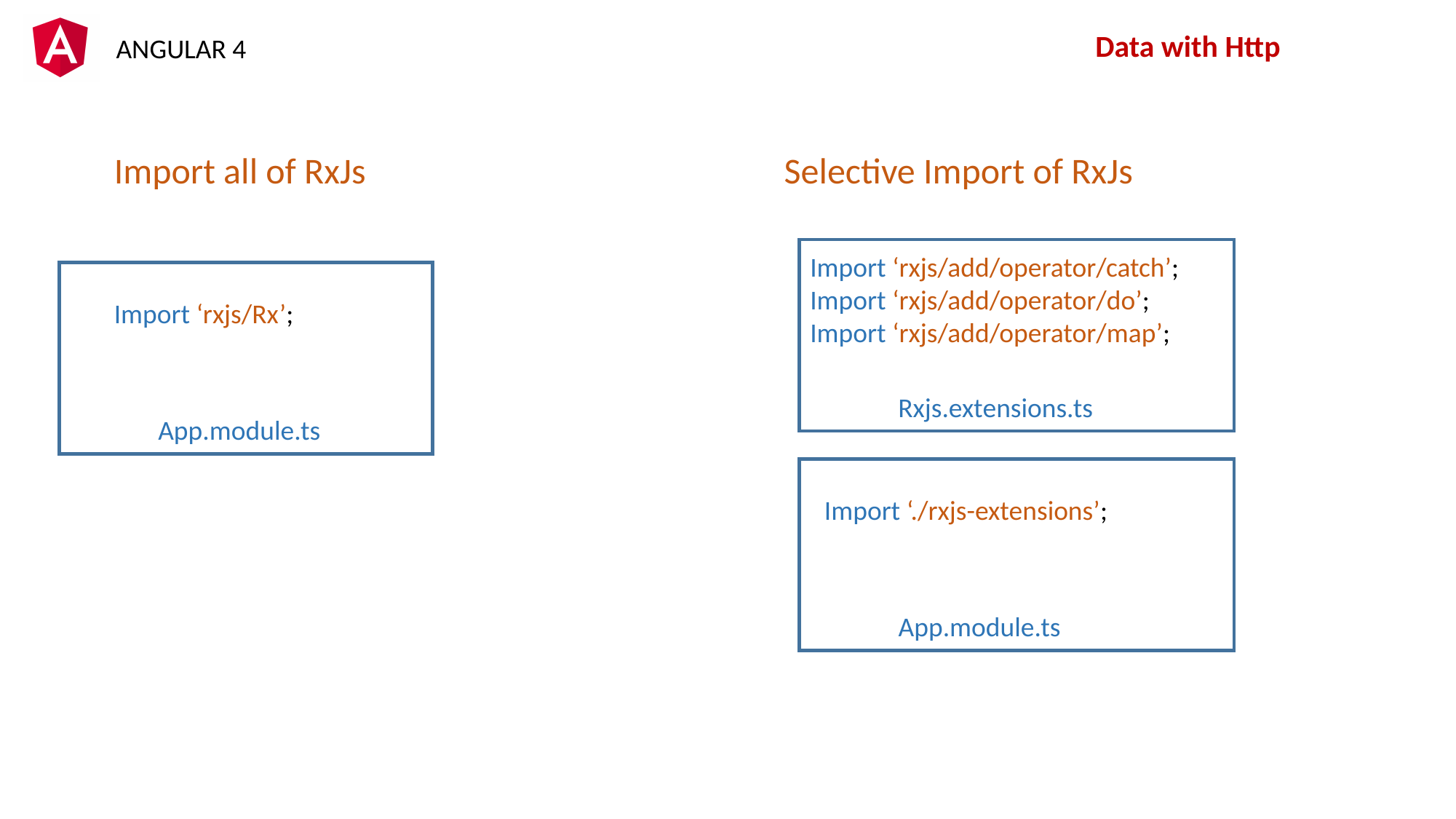

Data with Http
Import all of RxJs
Selective Import of RxJs

Import ‘rxjs/add/operator/catch’;
Import ‘rxjs/add/operator/do’;
Import ‘rxjs/add/operator/map’;

Import ‘rxjs/Rx’;
Rxjs.extensions.ts
App.module.ts

Import ‘./rxjs-extensions’;
App.module.ts